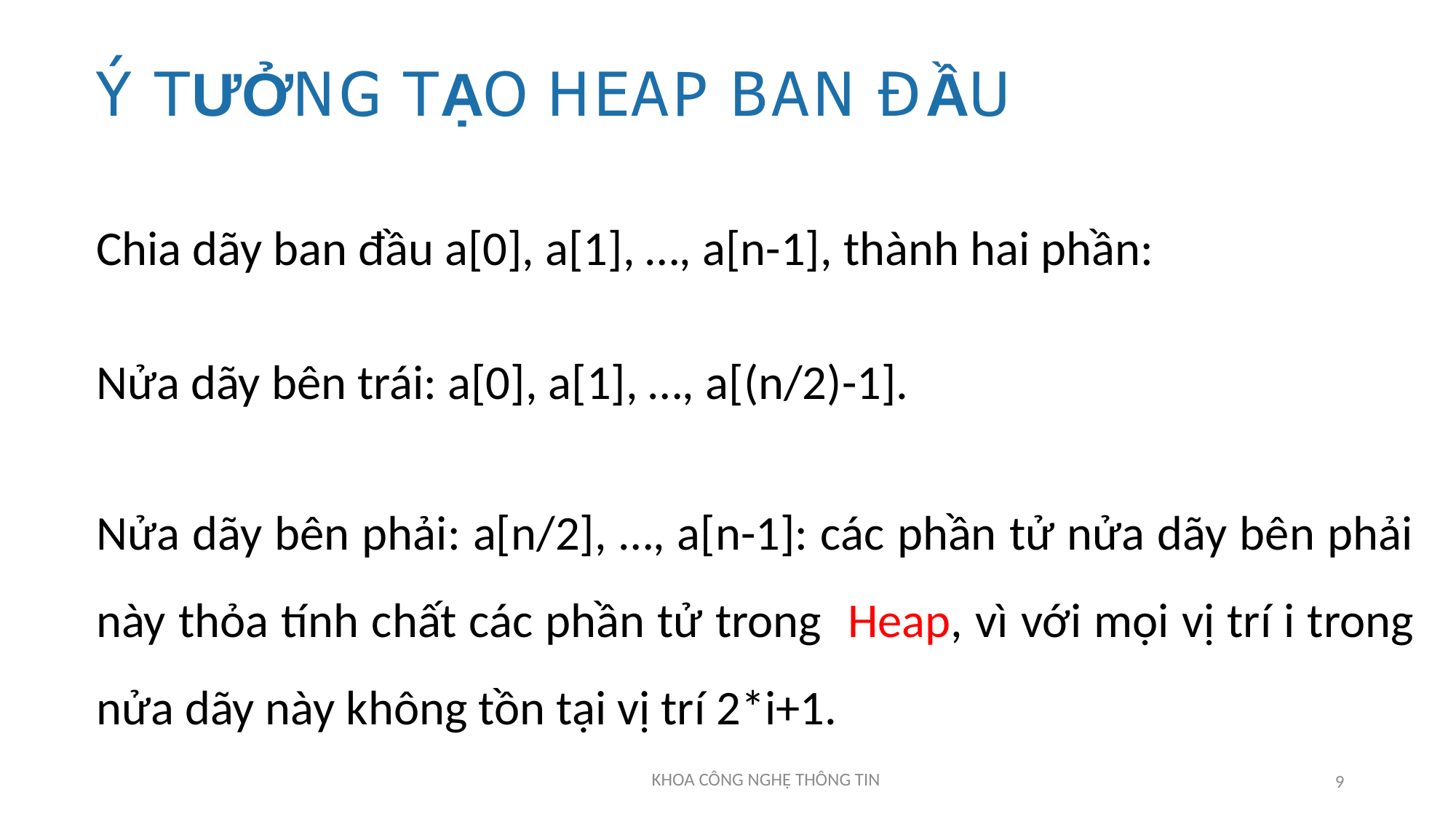

# Ý TƯỞNG TẠO HEAP BAN ĐẦU
Chia dãy ban đầu a[0], a[1], …, a[n-1], thành hai phần:
Nửa dãy bên trái: a[0], a[1], …, a[(n/2)-1].
Nửa dãy bên phải: a[n/2], …, a[n-1]: các phần tử nửa dãy bên phải này thỏa tính chất các phần tử trong  Heap, vì với mọi vị trí i trong nửa dãy này không tồn tại vị trí 2*i+1.
9